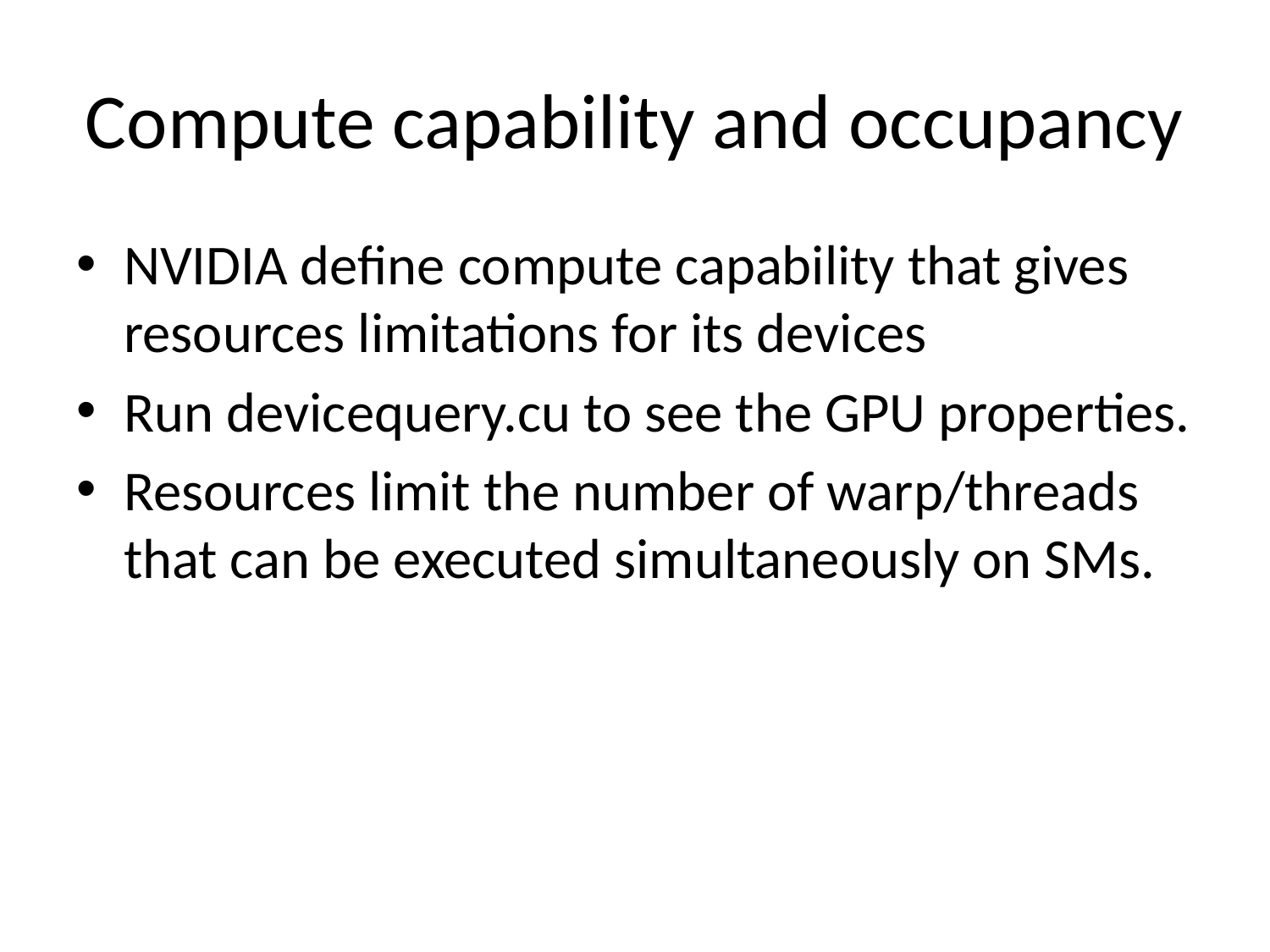

# Compute capability and occupancy
NVIDIA define compute capability that gives resources limitations for its devices
Run devicequery.cu to see the GPU properties.
Resources limit the number of warp/threads that can be executed simultaneously on SMs.